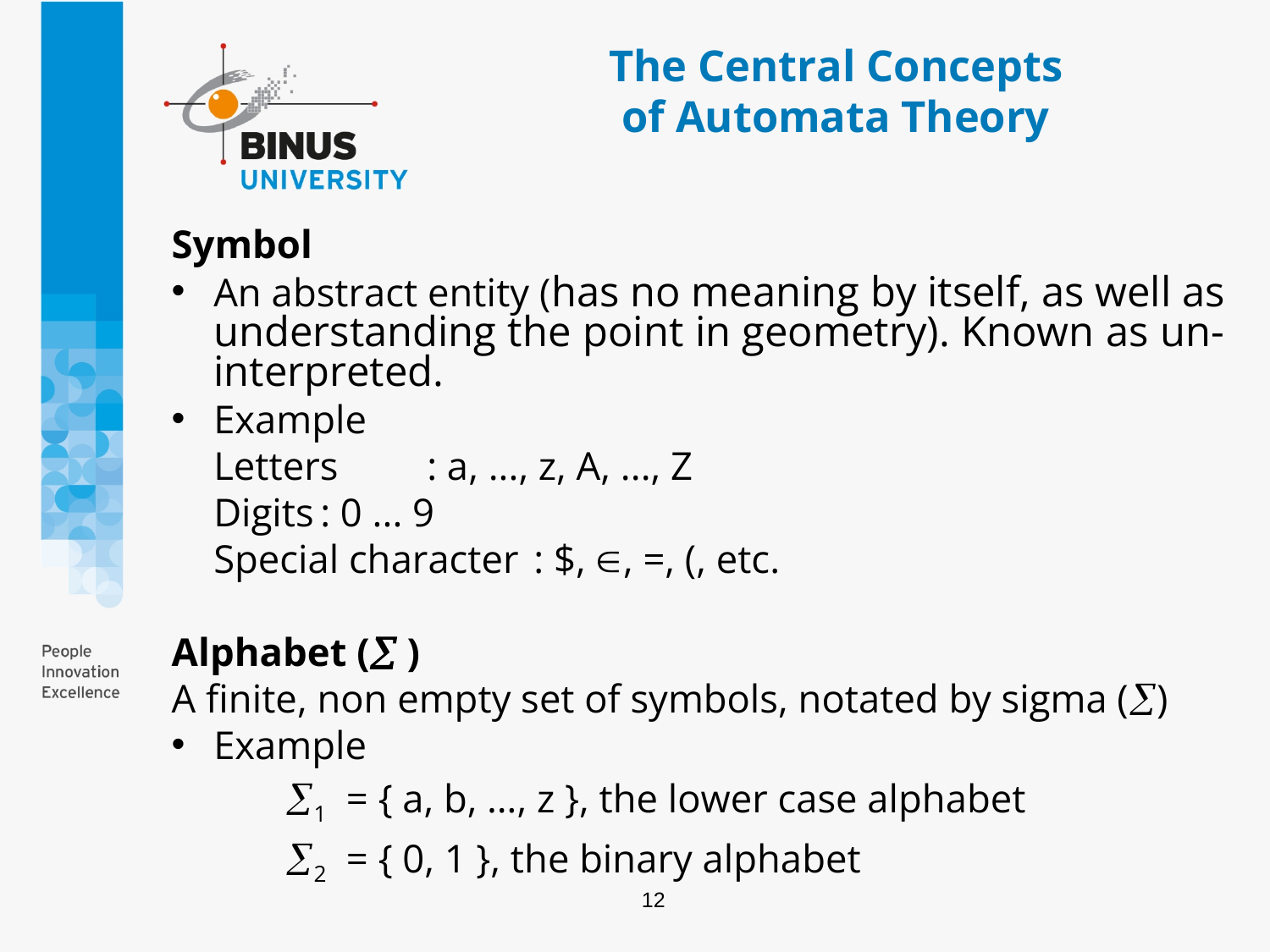

# The Central Concepts of Automata Theory
Symbol
An abstract entity (has no meaning by itself, as well as understanding the point in geometry). Known as un-interpreted.
Example
	Letters 			: a, ..., z, A, ..., Z
	Digits		: 0 ... 9
	Special character	: $, ∈, =, (, etc.

Alphabet (∑ )
A finite, non empty set of symbols, notated by sigma (∑)
Example
∑1  = { a, b, …, z }, the lower case alphabet
∑2  = { 0, 1 }, the binary alphabet
12